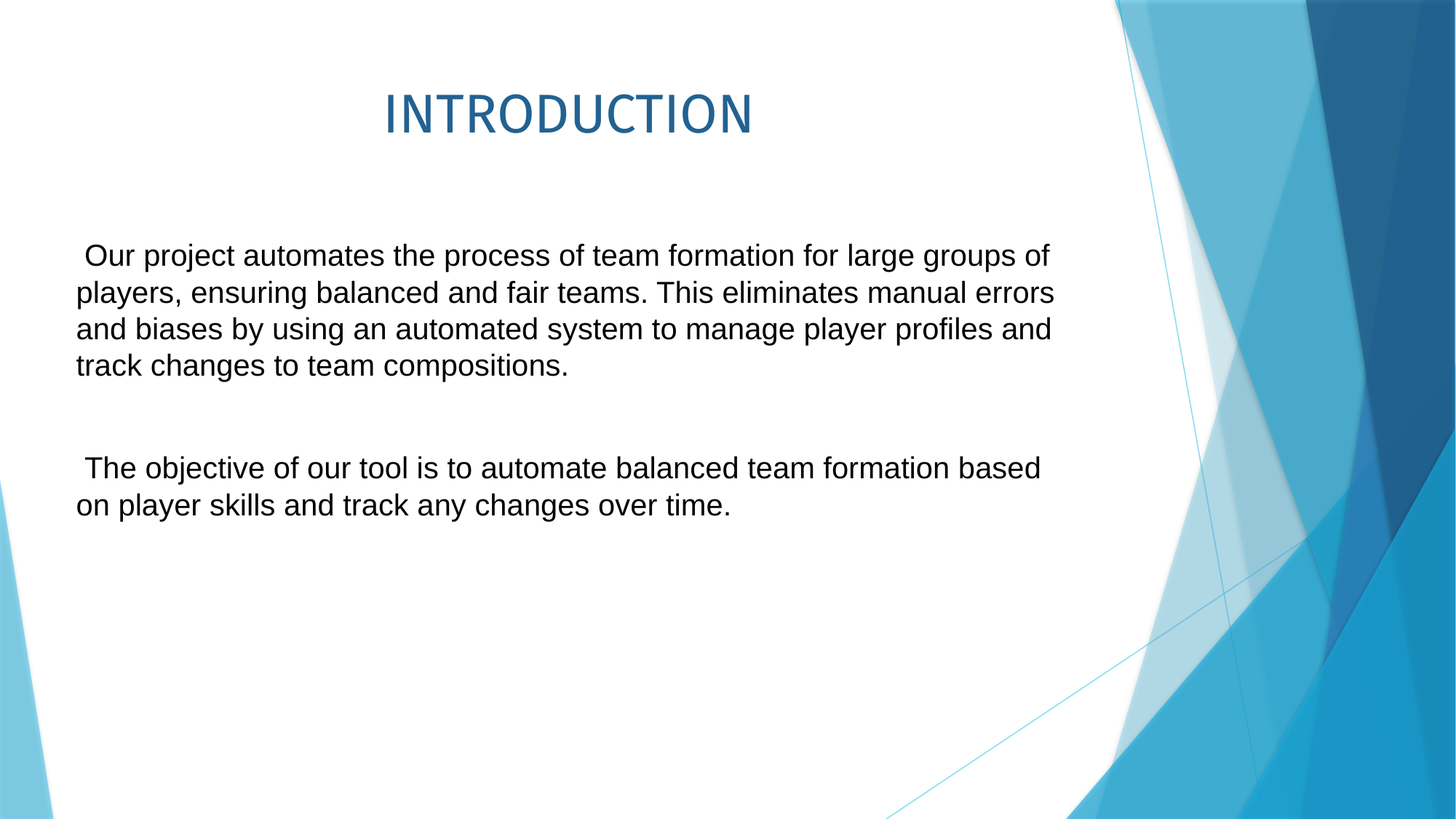

# INTRODUCTION
 Our project automates the process of team formation for large groups of players, ensuring balanced and fair teams. This eliminates manual errors and biases by using an automated system to manage player profiles and track changes to team compositions.

 The objective of our tool is to automate balanced team formation based on player skills and track any changes over time.